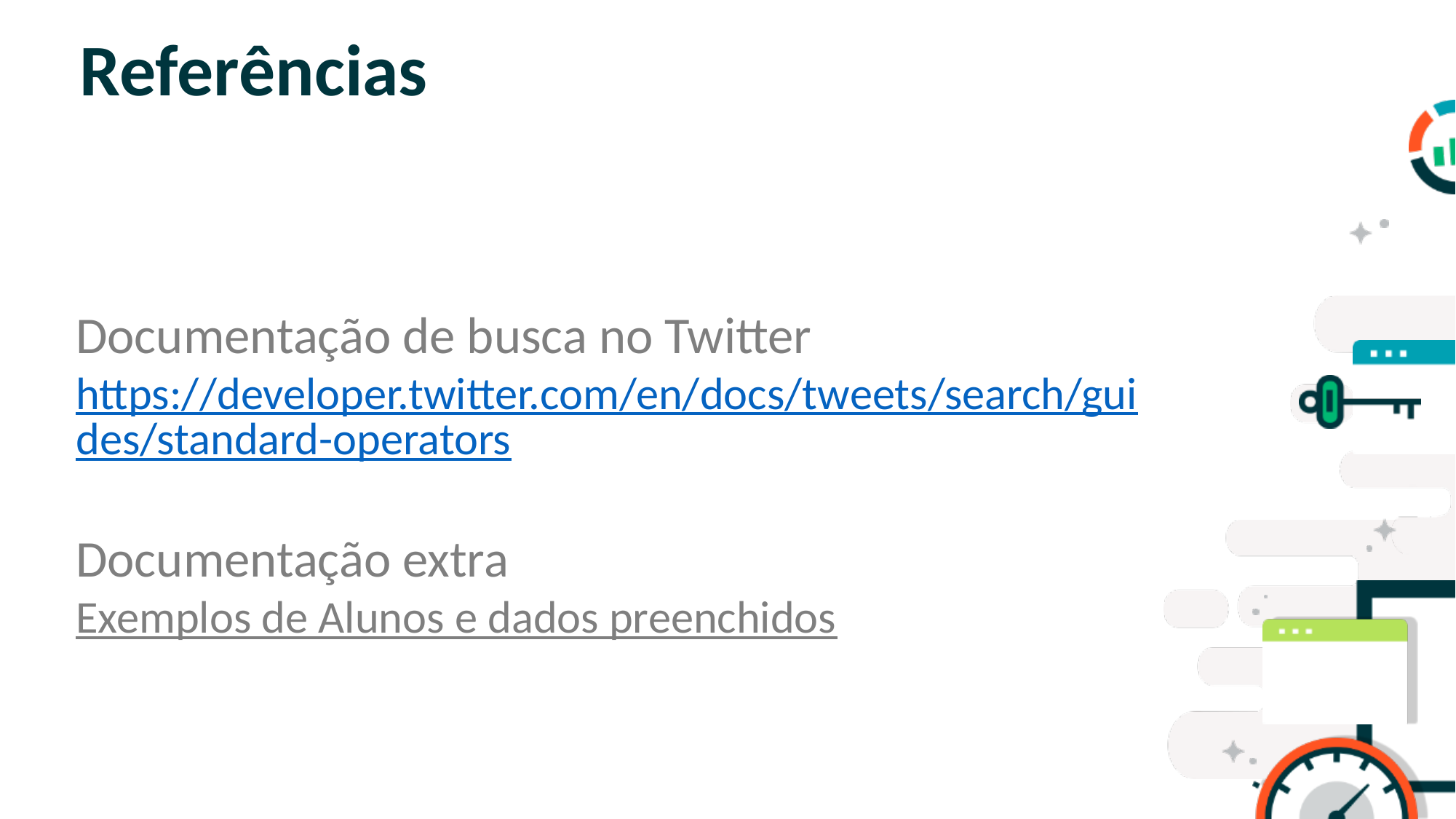

# Referências
Documentação de busca no Twitter
https://developer.twitter.com/en/docs/tweets/search/guides/standard-operators

Documentação extra
Exemplos de Alunos e dados preenchidos
SLIDE PARA TÓPICOS